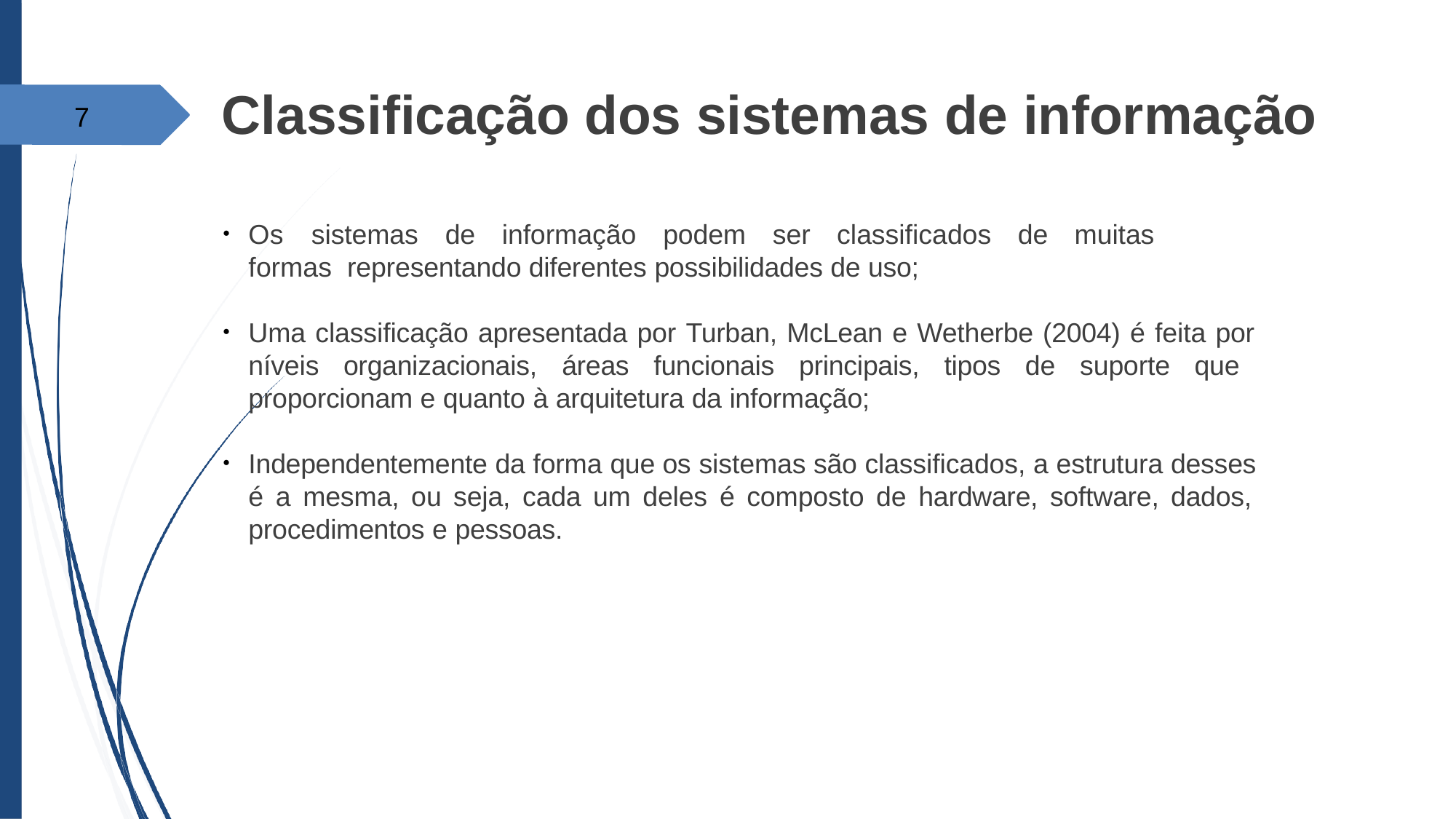

# Classificação dos sistemas de informação
7
Os	sistemas	de	informação	podem	ser	classificados	de	muitas	formas  representando diferentes possibilidades de uso;
●
Uma classificação apresentada por Turban, McLean e Wetherbe (2004) é feita por  níveis organizacionais, áreas funcionais principais, tipos de suporte que  proporcionam e quanto à arquitetura da informação;
●
Independentemente da forma que os sistemas são classificados, a estrutura desses  é a mesma, ou seja, cada um deles é composto de hardware, software, dados,  procedimentos e pessoas.
●